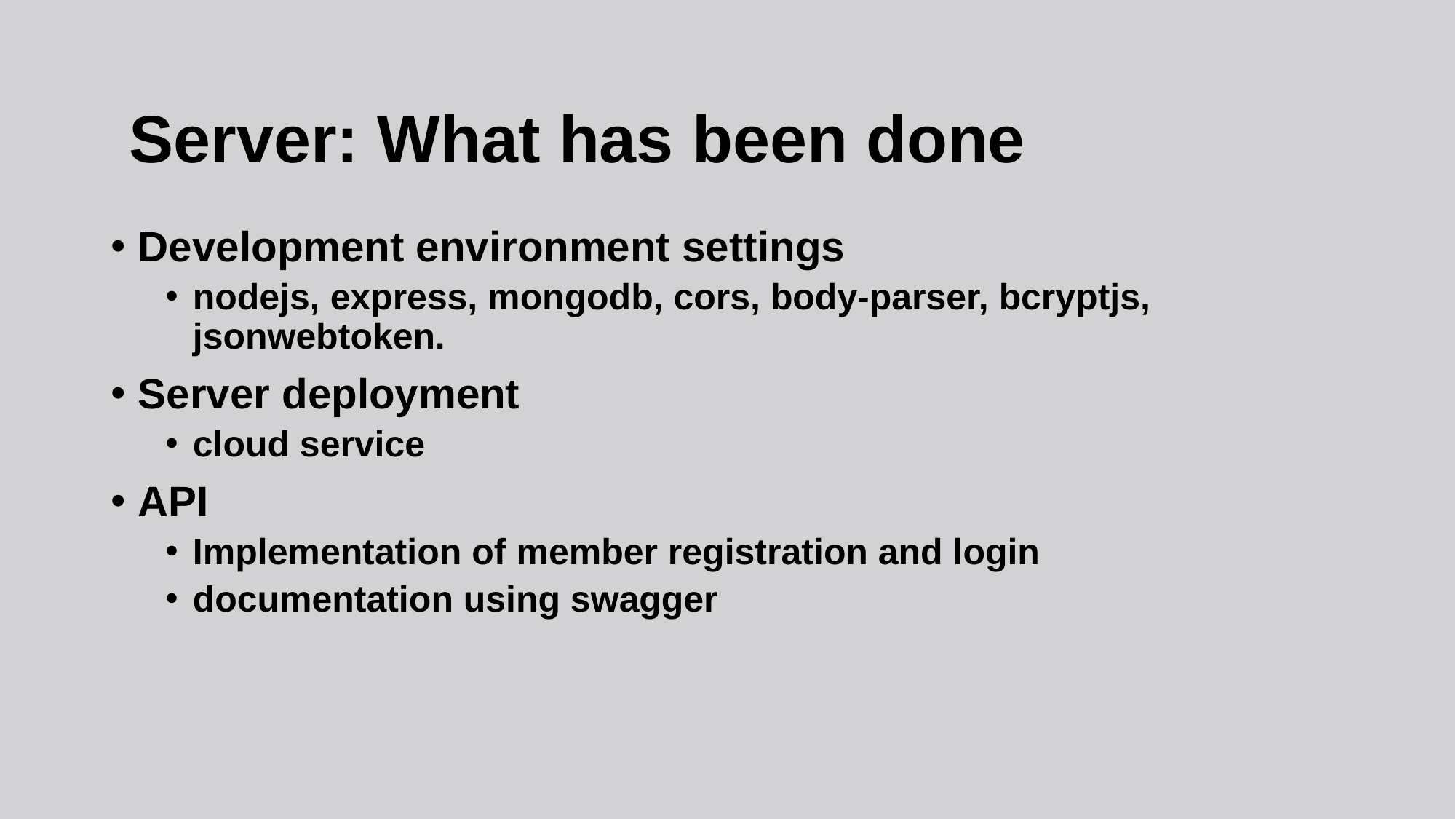

Server: What has been done
Development environment settings
nodejs, express, mongodb, cors, body-parser, bcryptjs, jsonwebtoken.
Server deployment
cloud service
API
Implementation of member registration and login
documentation using swagger